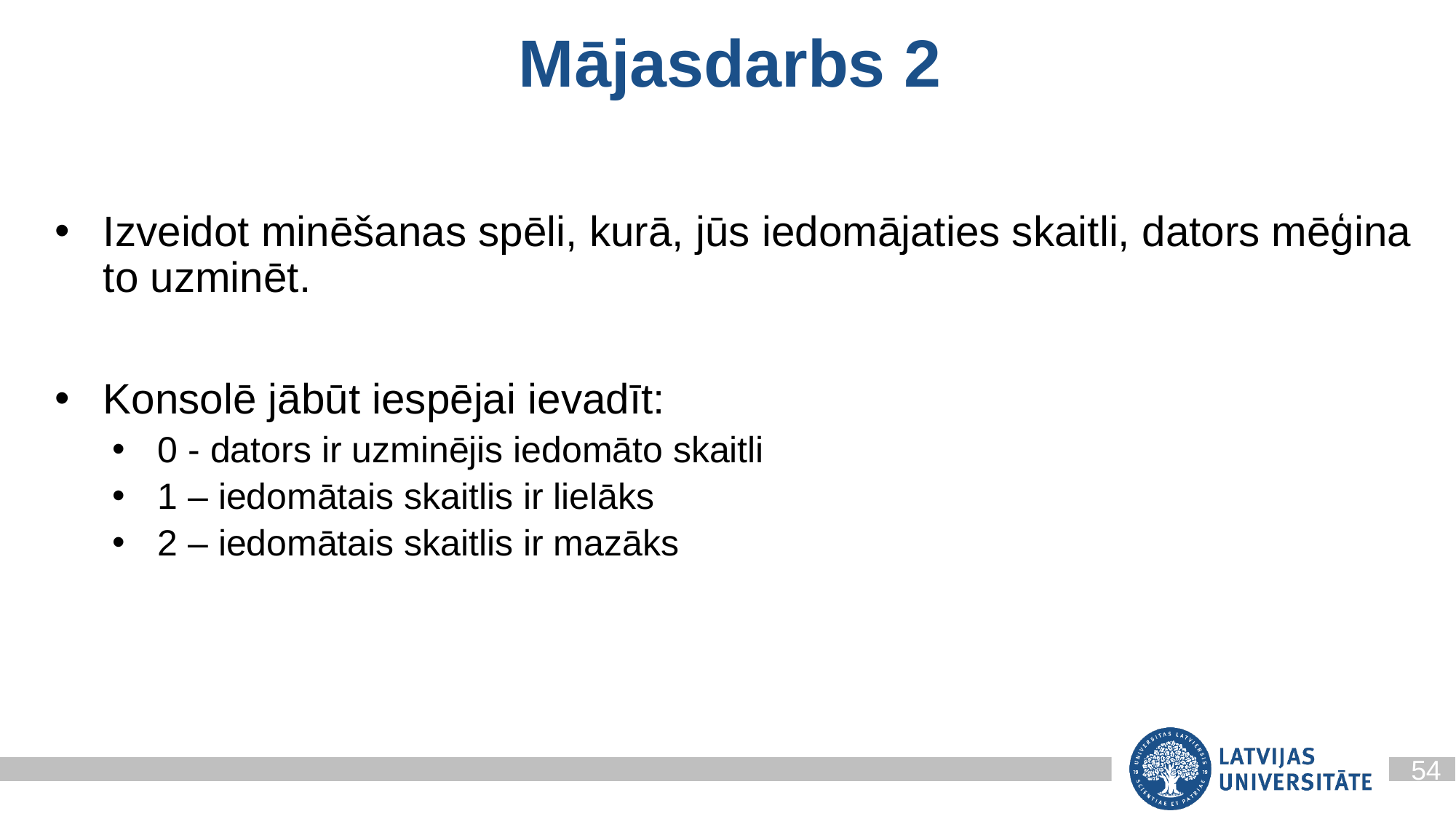

Mājasdarbs 2
Izveidot minēšanas spēli, kurā, jūs iedomājaties skaitli, dators mēģina to uzminēt.

Konsolē jābūt iespējai ievadīt:
0 - dators ir uzminējis iedomāto skaitli
1 – iedomātais skaitlis ir lielāks
2 – iedomātais skaitlis ir mazāks
54